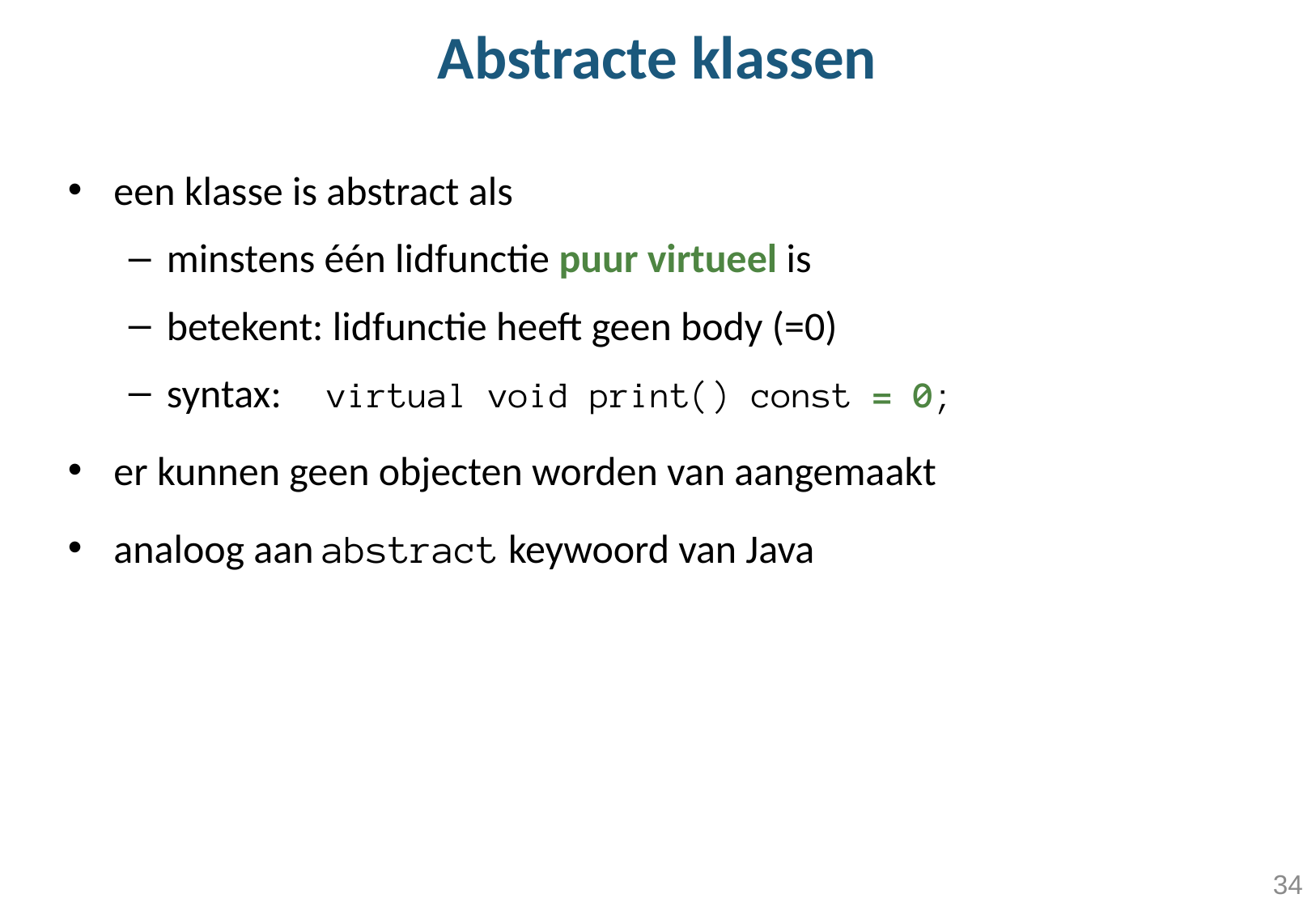

# Abstracte klassen
een klasse is abstract als
minstens één lidfunctie puur virtueel is
betekent: lidfunctie heeft geen body (=0)
syntax:     virtual void print() const = 0;
er kunnen geen objecten worden van aangemaakt
analoog aan abstract keywoord van Java

34